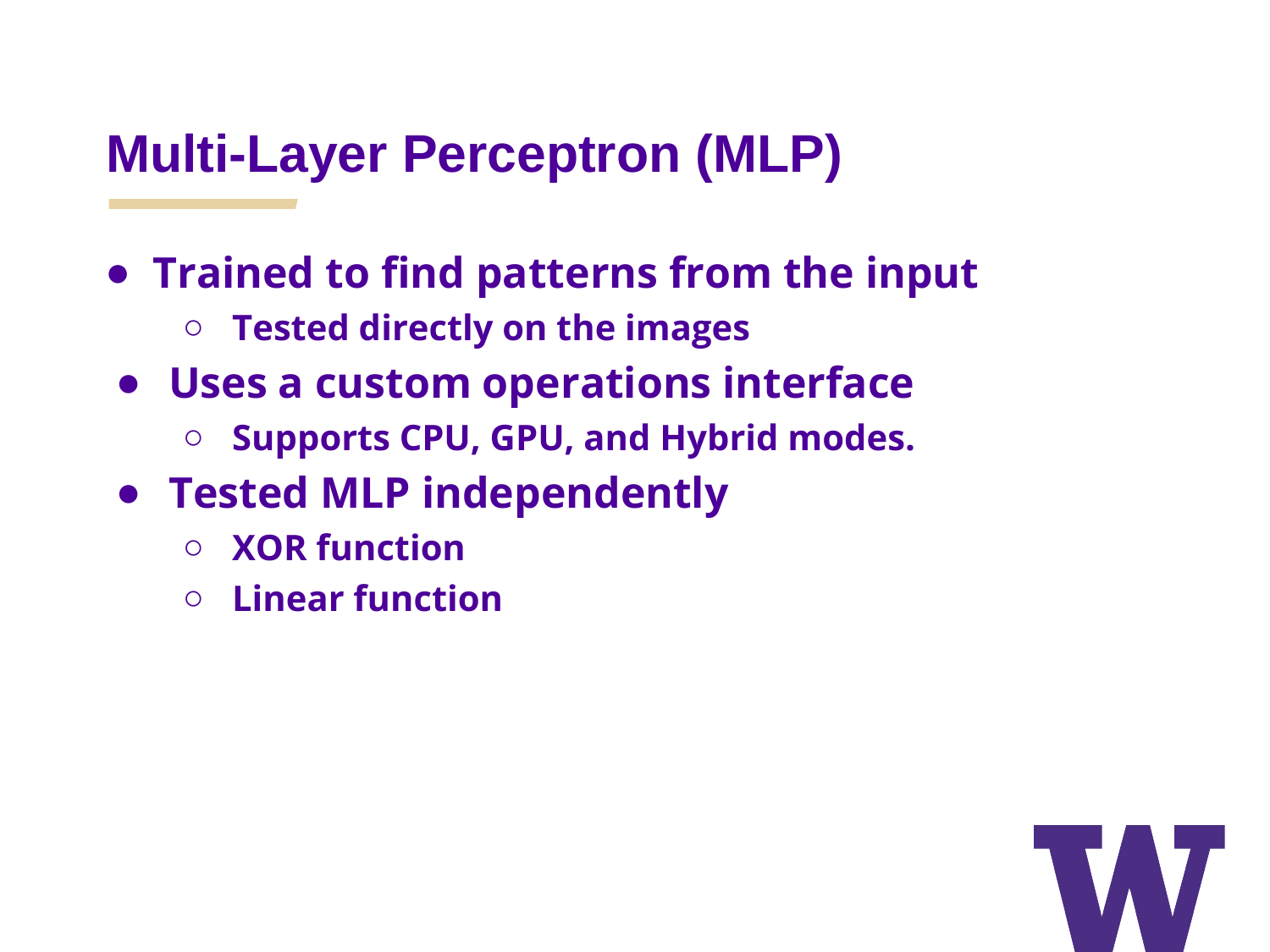

# Multi-Layer Perceptron (MLP)
Trained to find patterns from the input
Tested directly on the images
Uses a custom operations interface
Supports CPU, GPU, and Hybrid modes.
Tested MLP independently
XOR function
Linear function